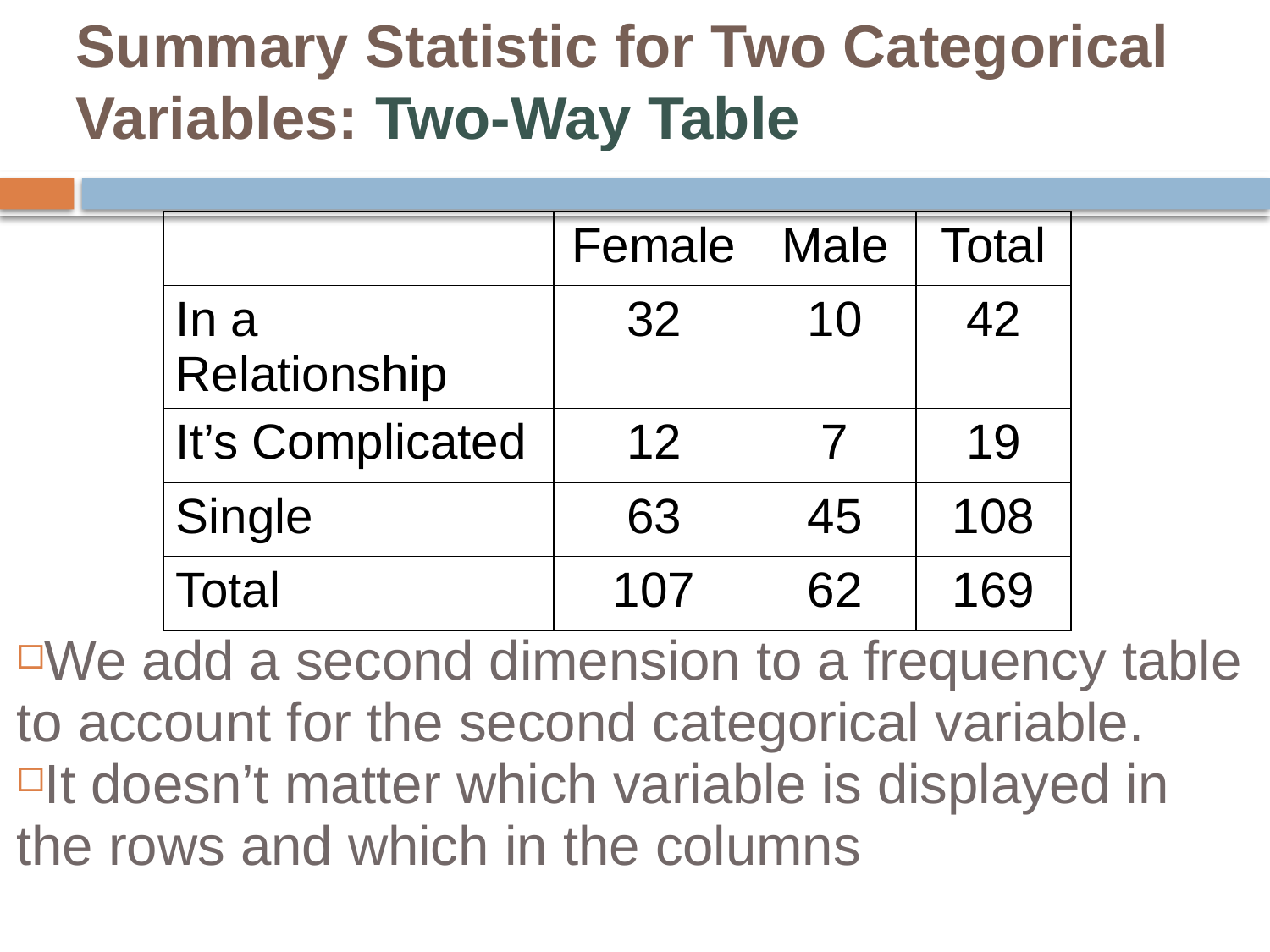

# Summary Statistic for Two Categorical Variables: Two-Way Table
|  | Female | Male | Total |
| --- | --- | --- | --- |
| In a Relationship | 32 | 10 | 42 |
| It’s Complicated | 12 | 7 | 19 |
| Single | 63 | 45 | 108 |
| Total | 107 | 62 | 169 |
We add a second dimension to a frequency table to account for the second categorical variable.
It doesn’t matter which variable is displayed in the rows and which in the columns